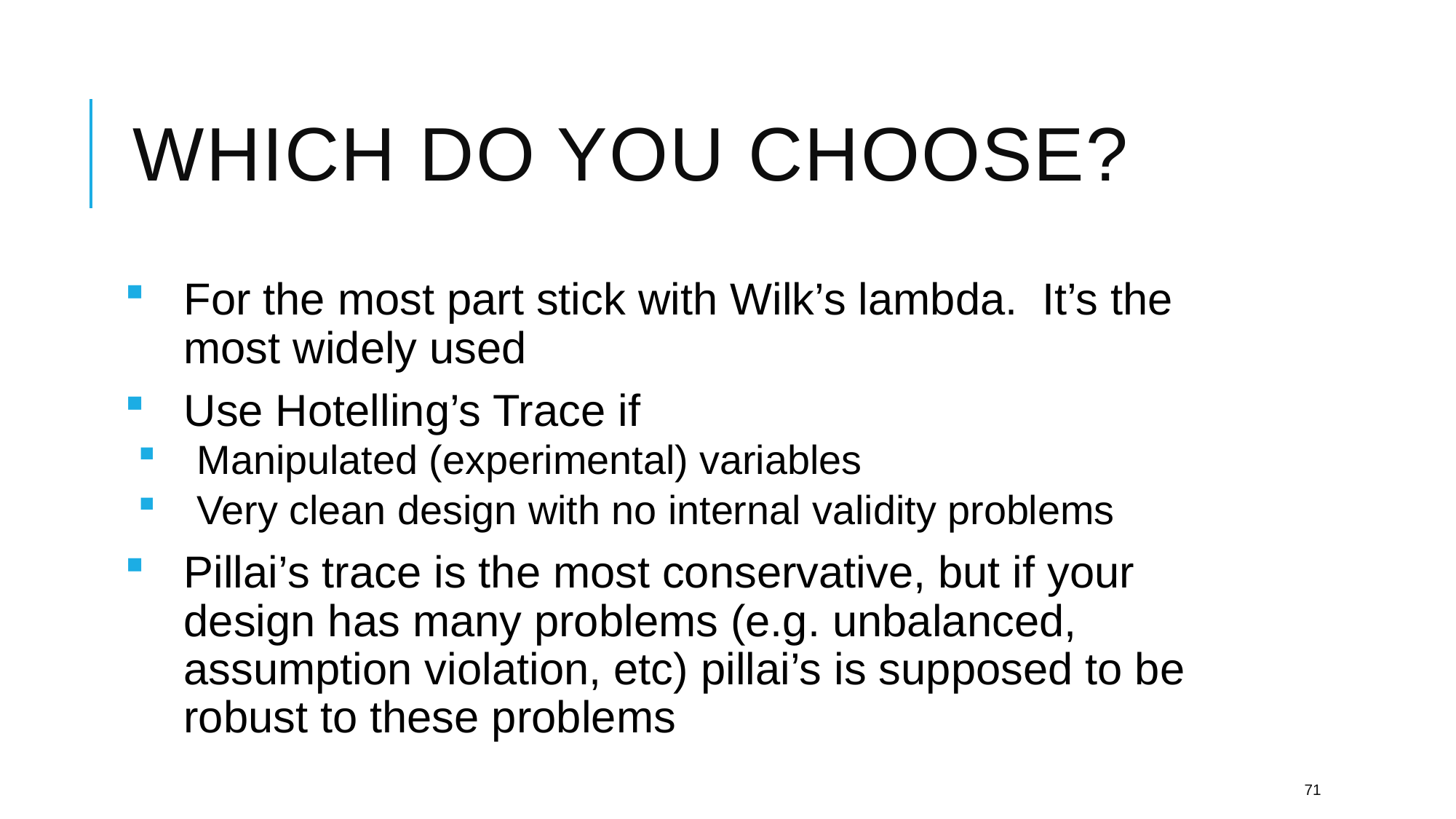

# Which do you choose?
For the most part stick with Wilk’s lambda.  It’s the most widely used
Use Hotelling’s Trace if
Manipulated (experimental) variables
Very clean design with no internal validity problems
Pillai’s trace is the most conservative, but if your design has many problems (e.g. unbalanced, assumption violation, etc) pillai’s is supposed to be robust to these problems
71